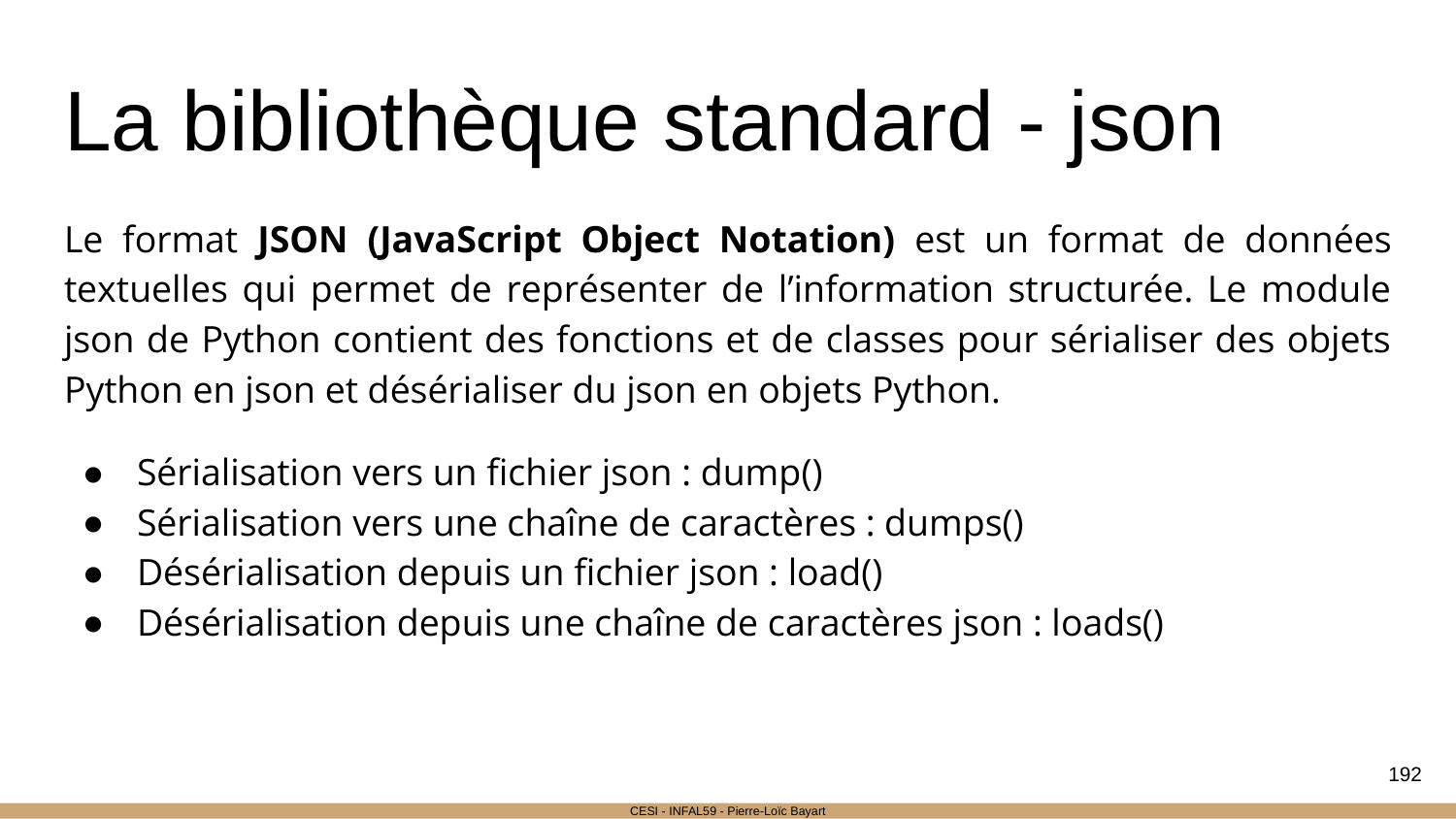

# La bibliothèque standard - json
Le format JSON (JavaScript Object Notation) est un format de données textuelles qui permet de représenter de l’information structurée. Le module json de Python contient des fonctions et de classes pour sérialiser des objets Python en json et désérialiser du json en objets Python.
Sérialisation vers un fichier json : dump()
Sérialisation vers une chaîne de caractères : dumps()
Désérialisation depuis un fichier json : load()
Désérialisation depuis une chaîne de caractères json : loads()
192